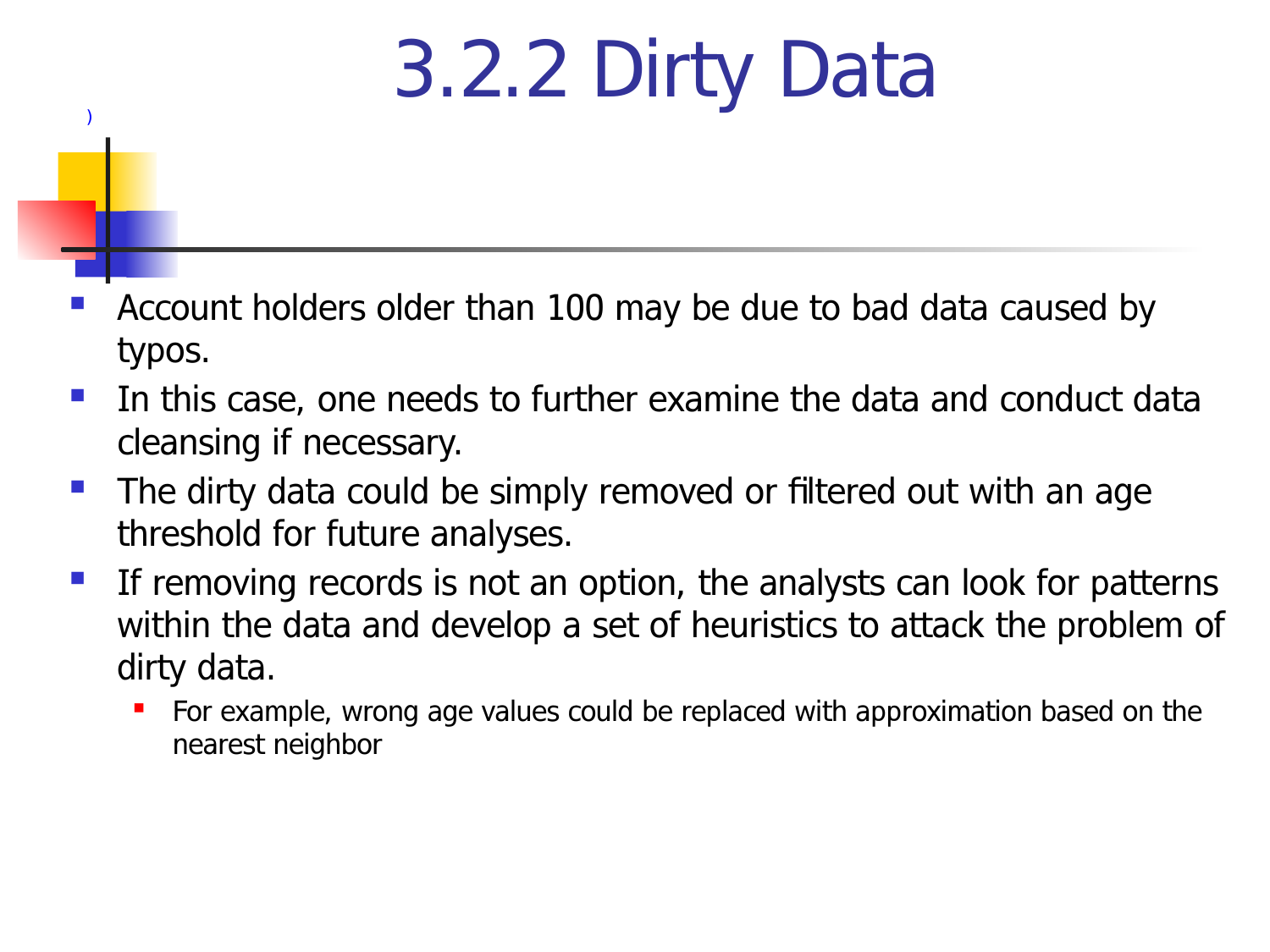

# 3.2.2 Dirty Data
)
Account holders older than 100 may be due to bad data caused by typos.
In this case, one needs to further examine the data and conduct data cleansing if necessary.
The dirty data could be simply removed or filtered out with an age threshold for future analyses.
If removing records is not an option, the analysts can look for patterns within the data and develop a set of heuristics to attack the problem of dirty data.
For example, wrong age values could be replaced with approximation based on the nearest neighbor